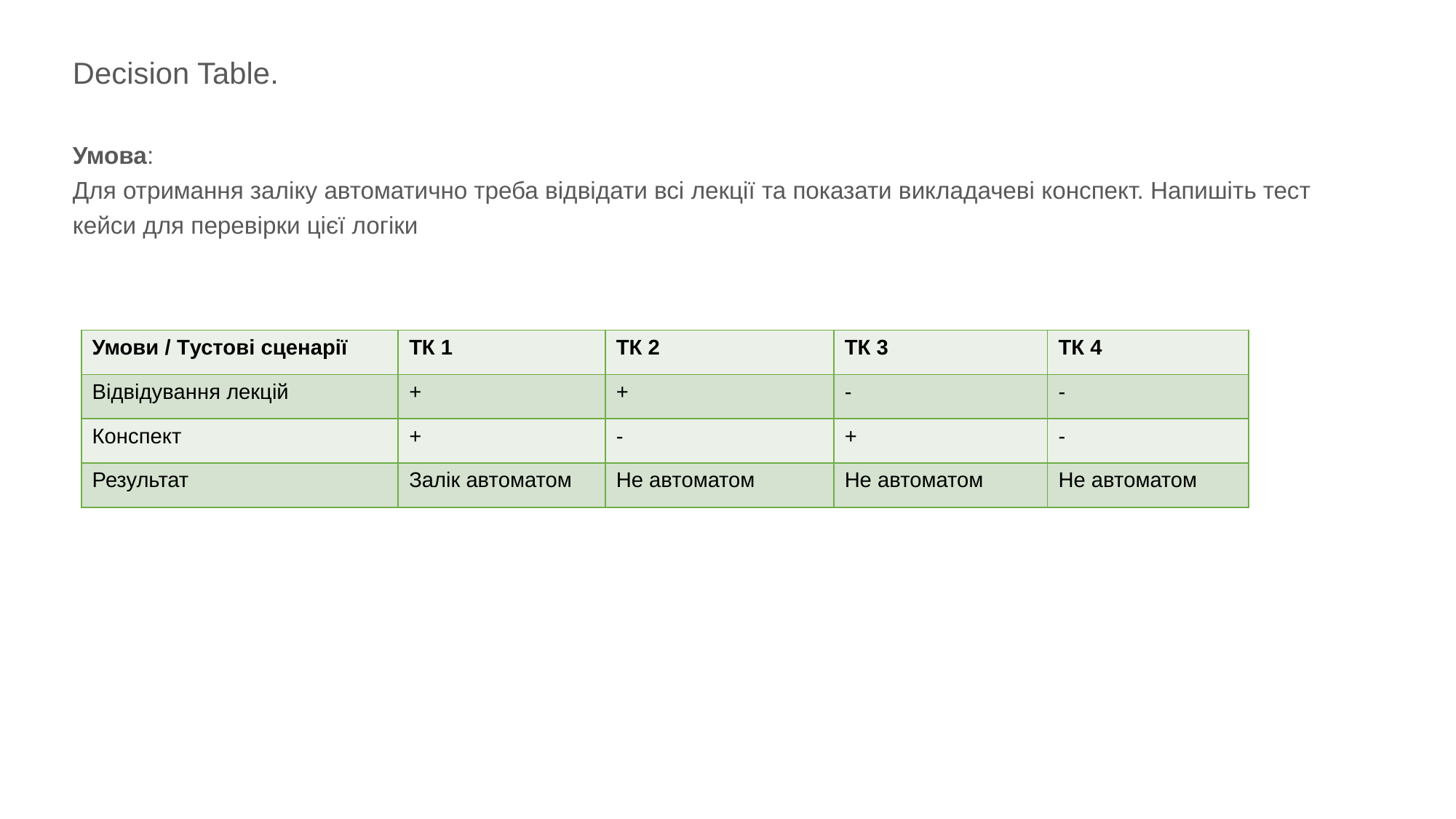

Decision Table.

Умова:
Для отримання заліку автоматично треба відвідати всі лекції та показати викладачеві конспект. Напишіть тест кейси для перевірки цієї логіки

| Умови / Тустові сценарії | ТК 1 | ТК 2 | ТК 3 | ТК 4 |
| --- | --- | --- | --- | --- |
| Відвідування лекцій | + | + | - | - |
| Конспект | + | - | + | - |
| Результат | Залік автоматом | Не автоматом | Не автоматом | Не автоматом |